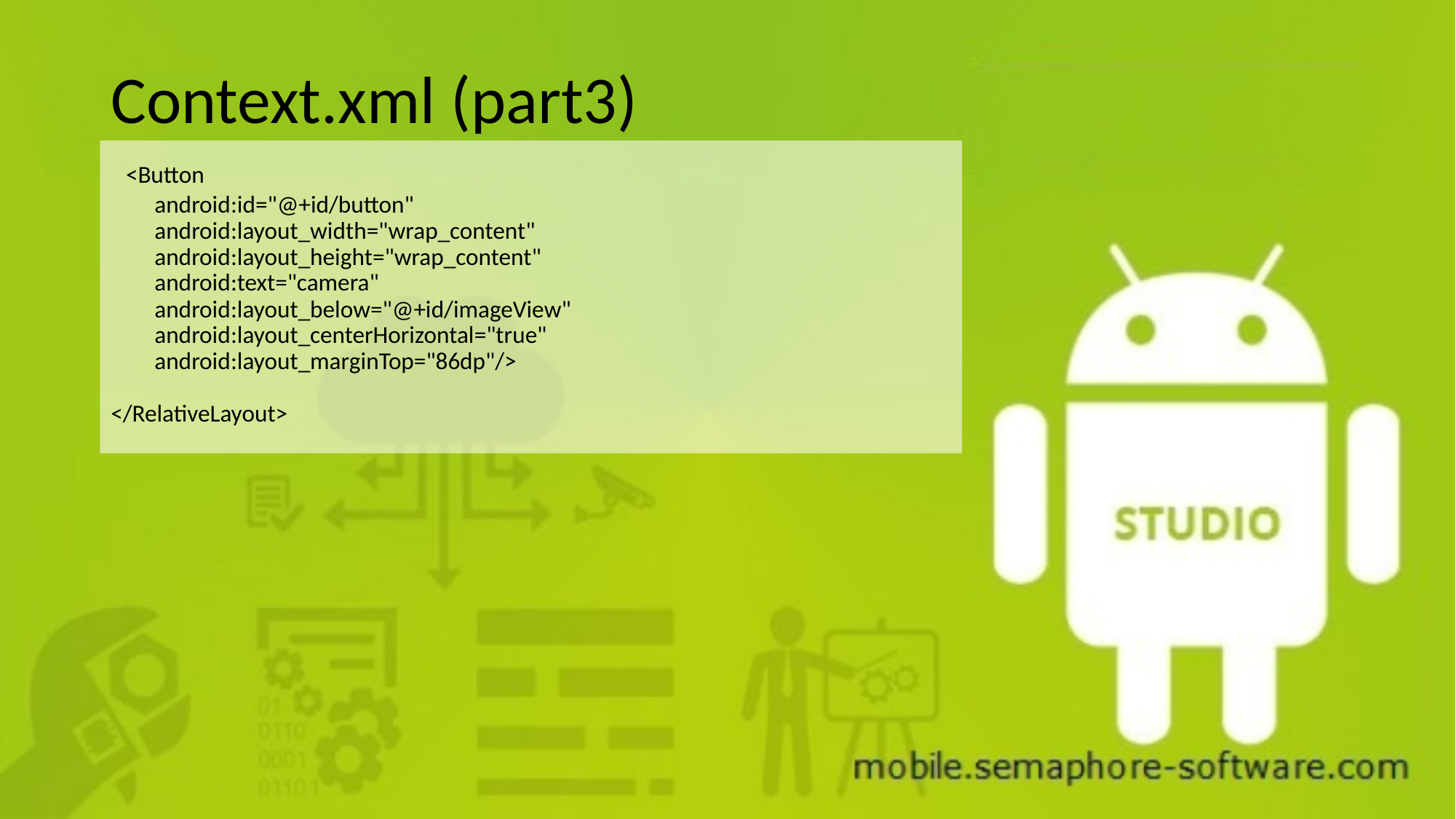

# Context.xml (part3)
  <Button
        android:id="@+id/button"
        android:layout_width="wrap_content"
        android:layout_height="wrap_content"
        android:text="camera"
        android:layout_below="@+id/imageView"
        android:layout_centerHorizontal="true"
        android:layout_marginTop="86dp"/>
</RelativeLayout>